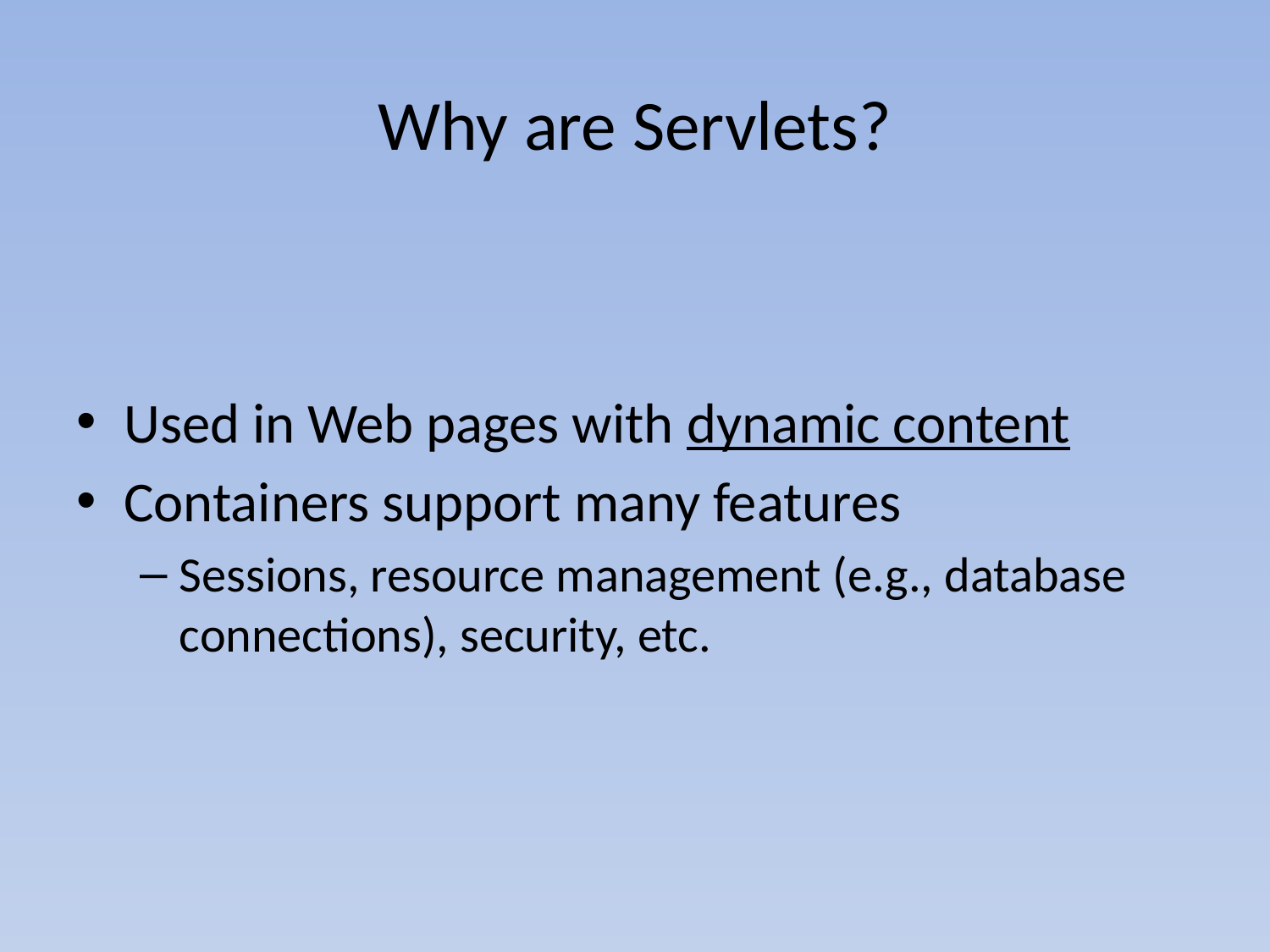

# Why are Servlets?

Used in Web pages with dynamic content
Containers support many features
Sessions, resource management (e.g., database connections), security, etc.